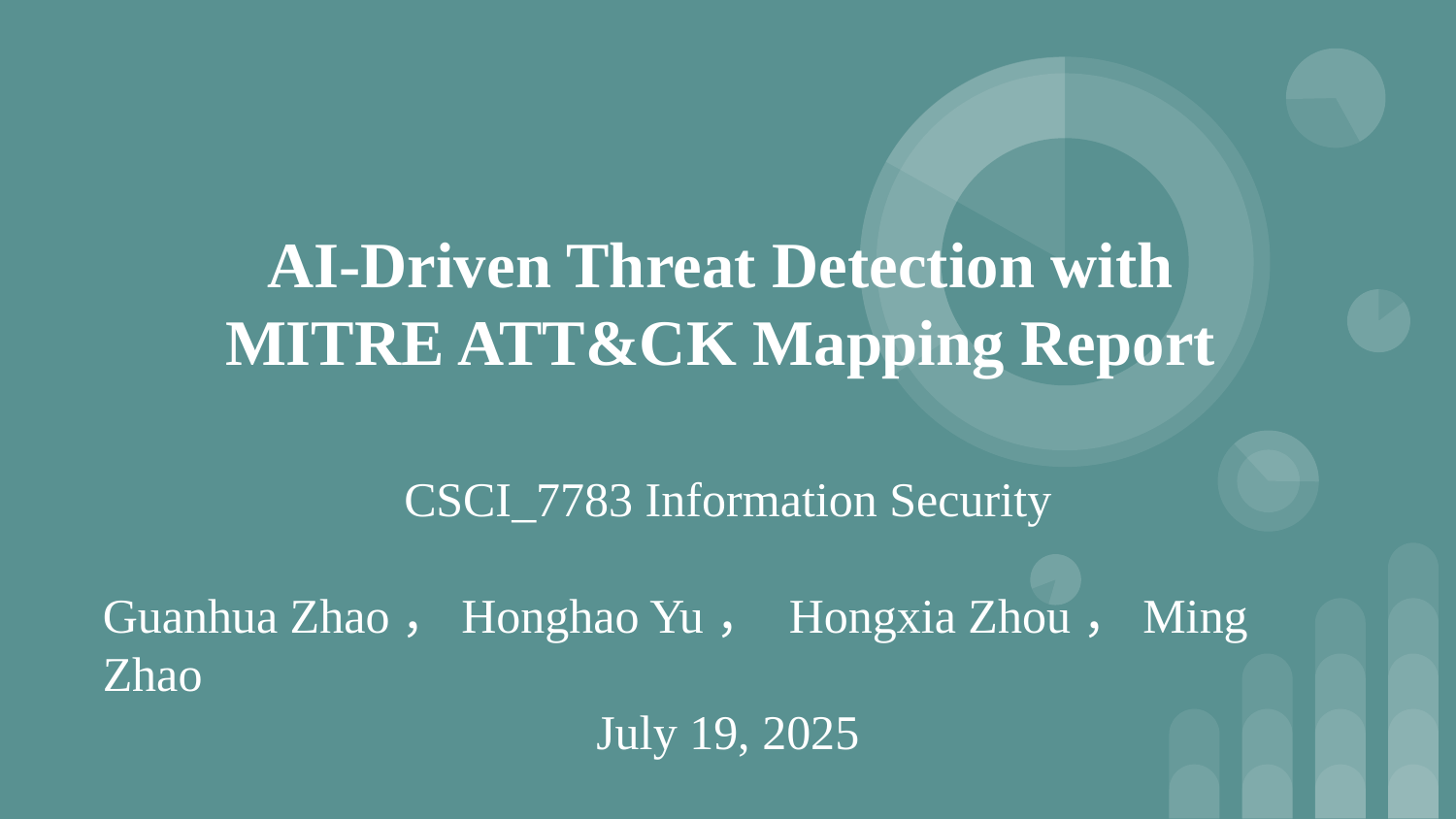

# AI-Driven Threat Detection with MITRE ATT&CK Mapping Report
CSCI_7783 Information Security

Guanhua Zhao，Honghao Yu， Hongxia Zhou，Ming Zhao
July 19, 2025